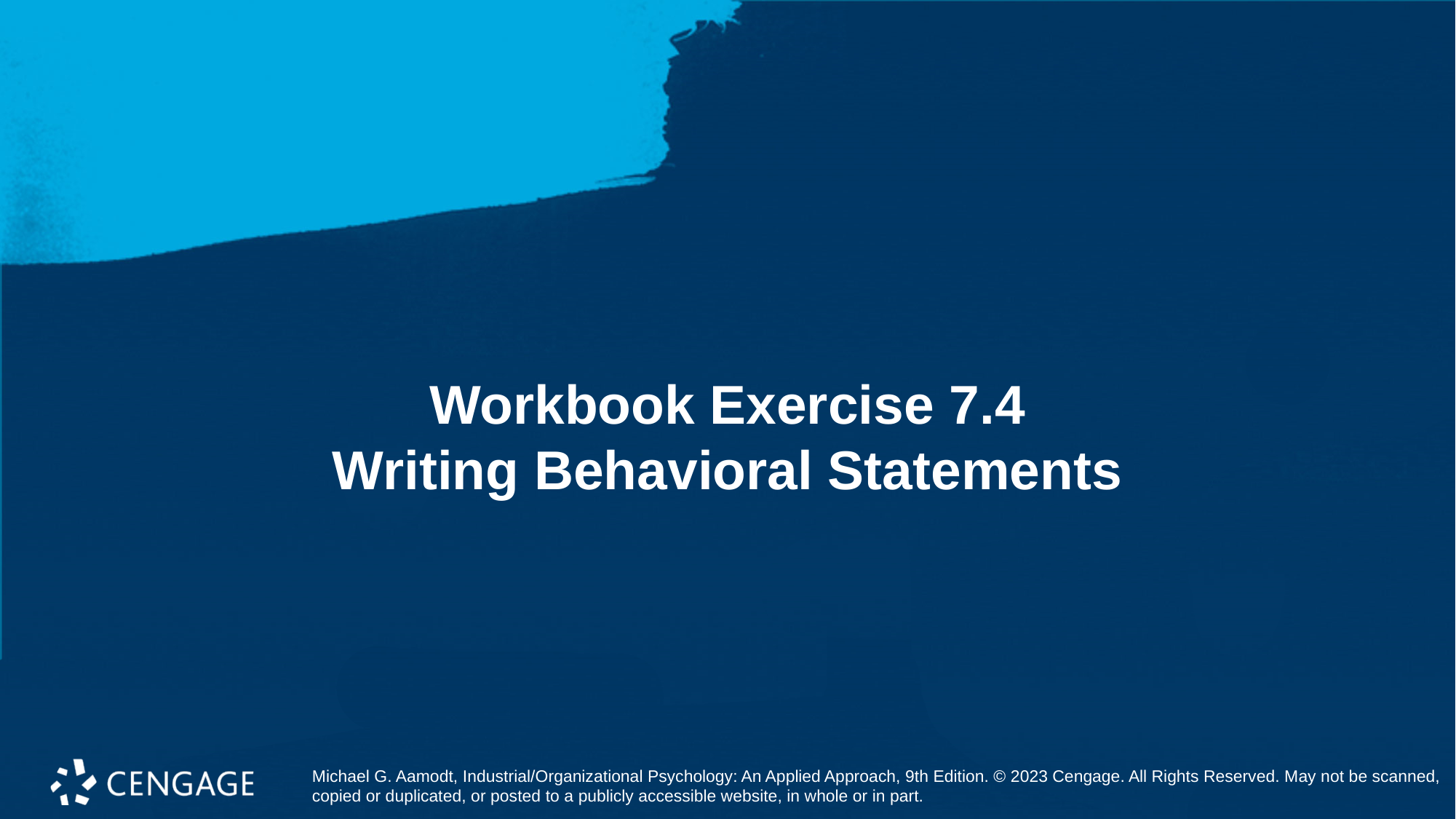

# Workbook Exercise 7.4 Writing Behavioral Statements